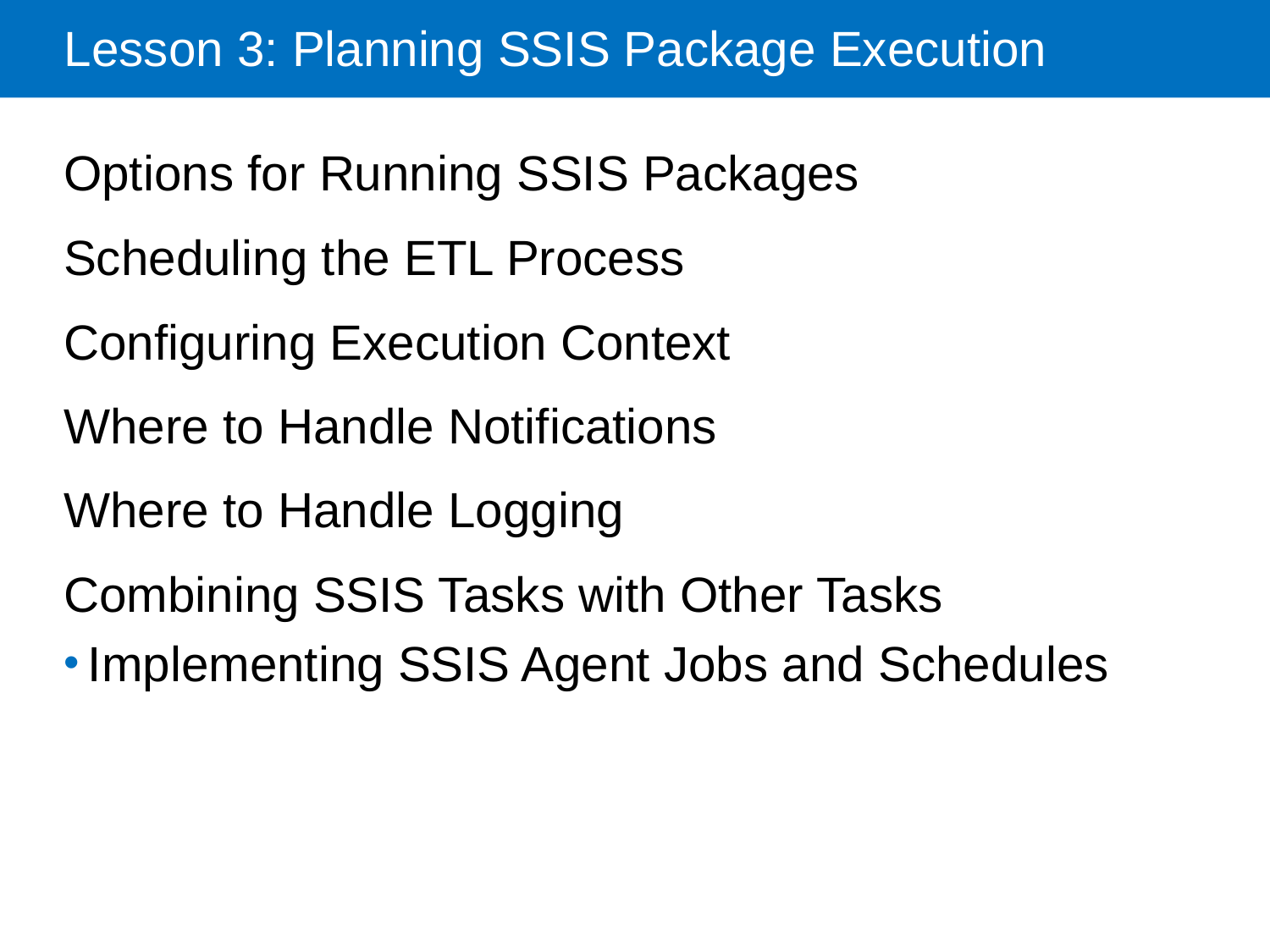

# Lesson 3: Planning SSIS Package Execution
Options for Running SSIS Packages
Scheduling the ETL Process
Configuring Execution Context
Where to Handle Notifications
Where to Handle Logging
Combining SSIS Tasks with Other Tasks
Implementing SSIS Agent Jobs and Schedules